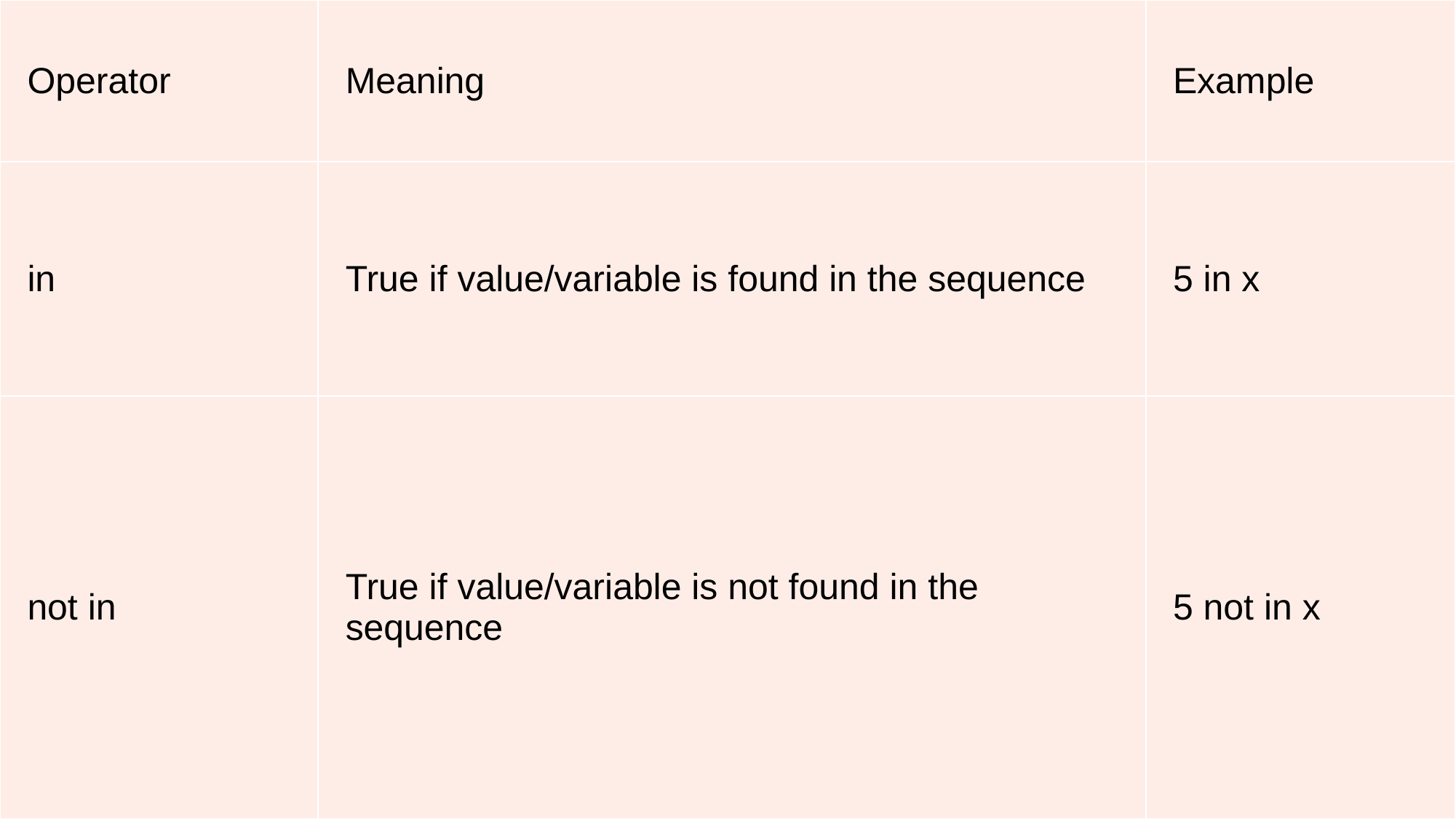

| Operator | Meaning | Example |
| --- | --- | --- |
| in | True if value/variable is found in the sequence | 5 in x |
| not in | True if value/variable is not found in the sequence | 5 not in x |